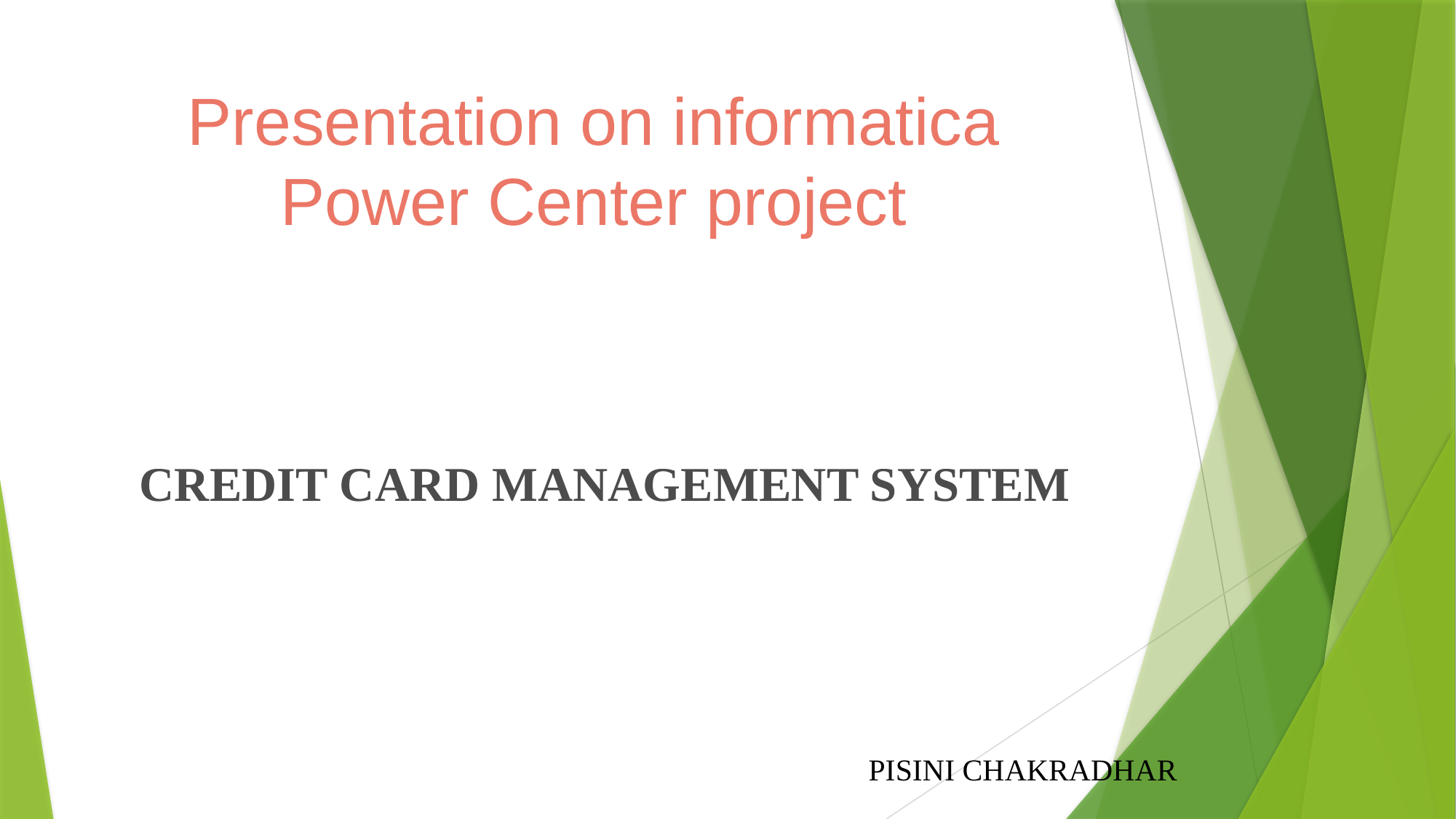

# Presentation on informatica Power Center project
   CREDIT CARD MANAGEMENT SYSTEM

PISINI CHAKRADHAR